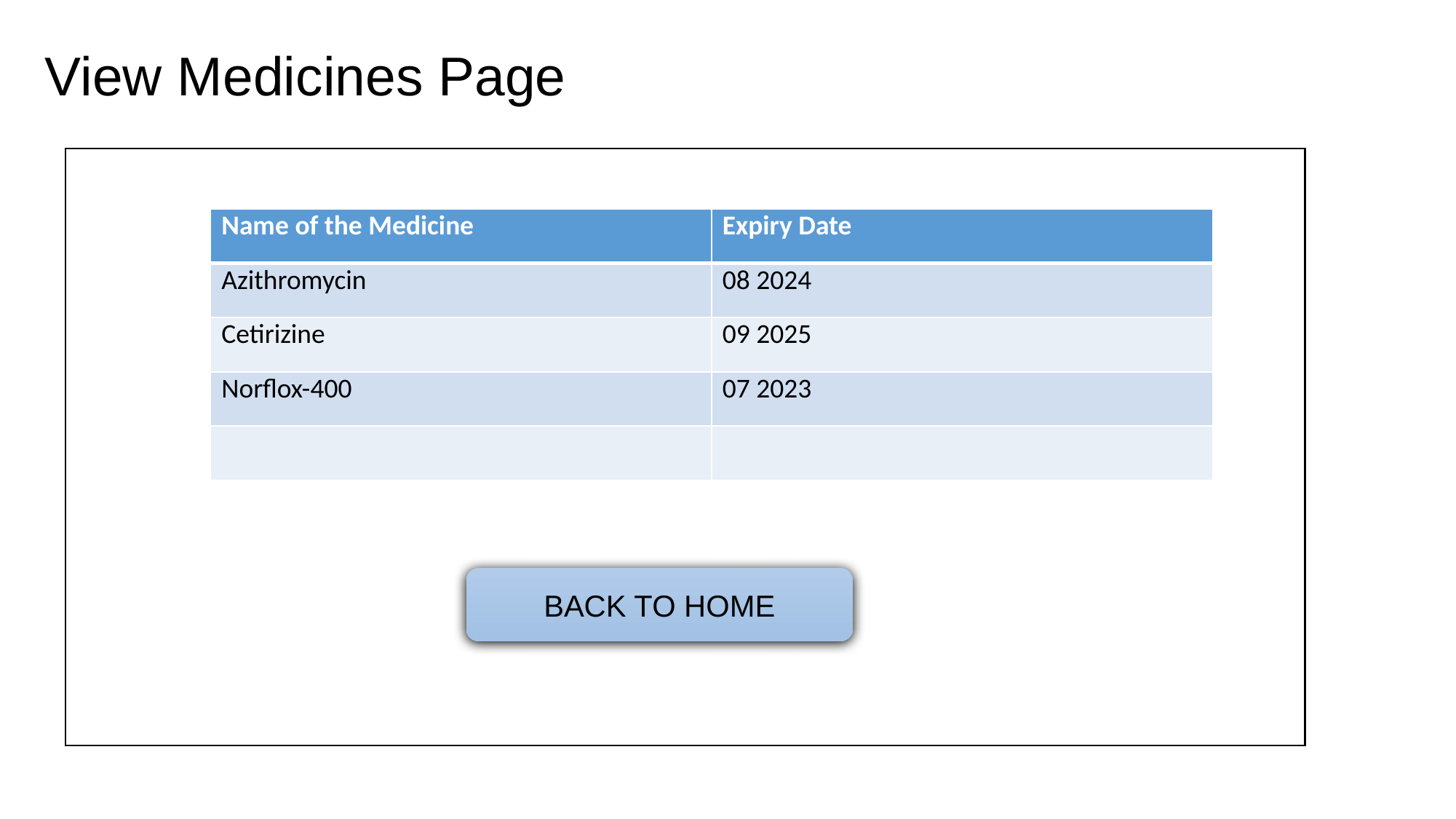

View Medicines Page

| Name of the Medicine | Expiry Date |
| --- | --- |
| Azithromycin | 08 2024 |
| Cetirizine | 09 2025 |
| Norflox-400 | 07 2023 |
|  |  |
BACK TO HOME